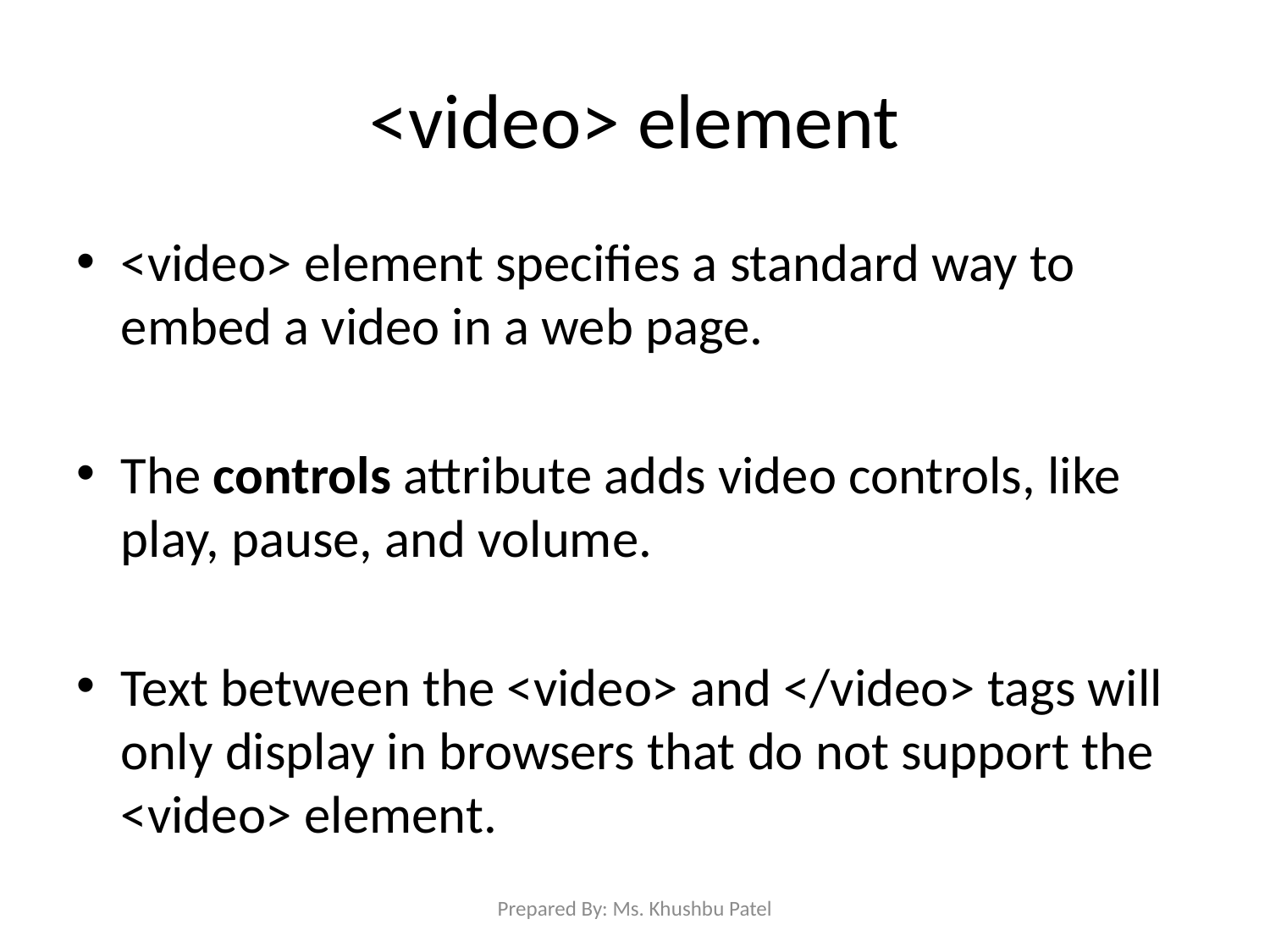

# <video> element
<video> element specifies a standard way to embed a video in a web page.

The controls attribute adds video controls, like play, pause, and volume.

Text between the <video> and </video> tags will only display in browsers that do not support the <video> element.
Prepared By: Ms. Khushbu Patel